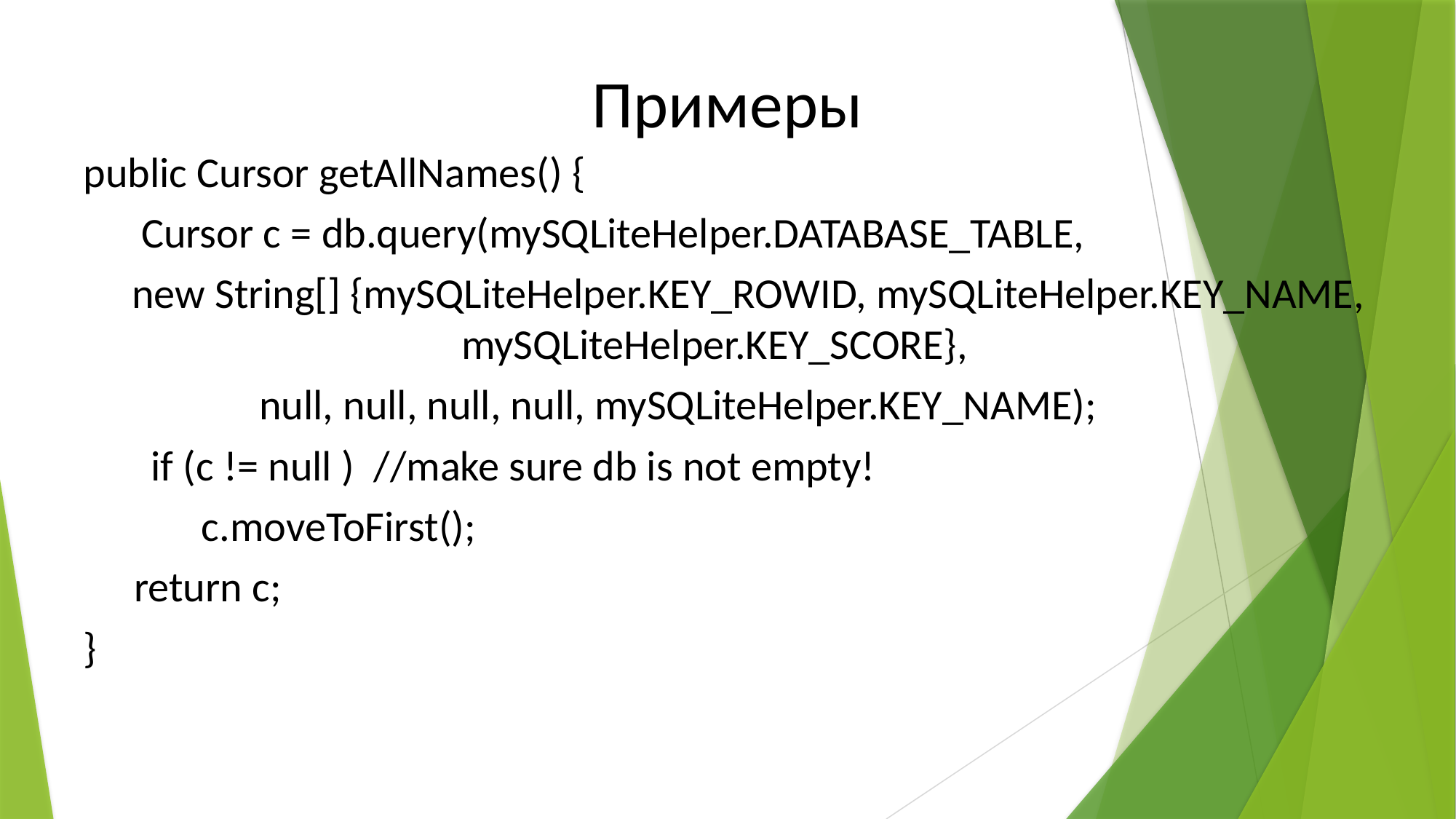

Примеры
public Cursor getAllNames() {
      Cursor c = db.query(mySQLiteHelper.DATABASE_TABLE,
     new String[] {mySQLiteHelper.KEY_ROWID, mySQLiteHelper.KEY_NAME, 			 mySQLiteHelper.KEY_SCORE},
	              null, null, null, null, mySQLiteHelper.KEY_NAME);
       if (c != null )  //make sure db is not empty!
	        c.moveToFirst();
	 return c;
}